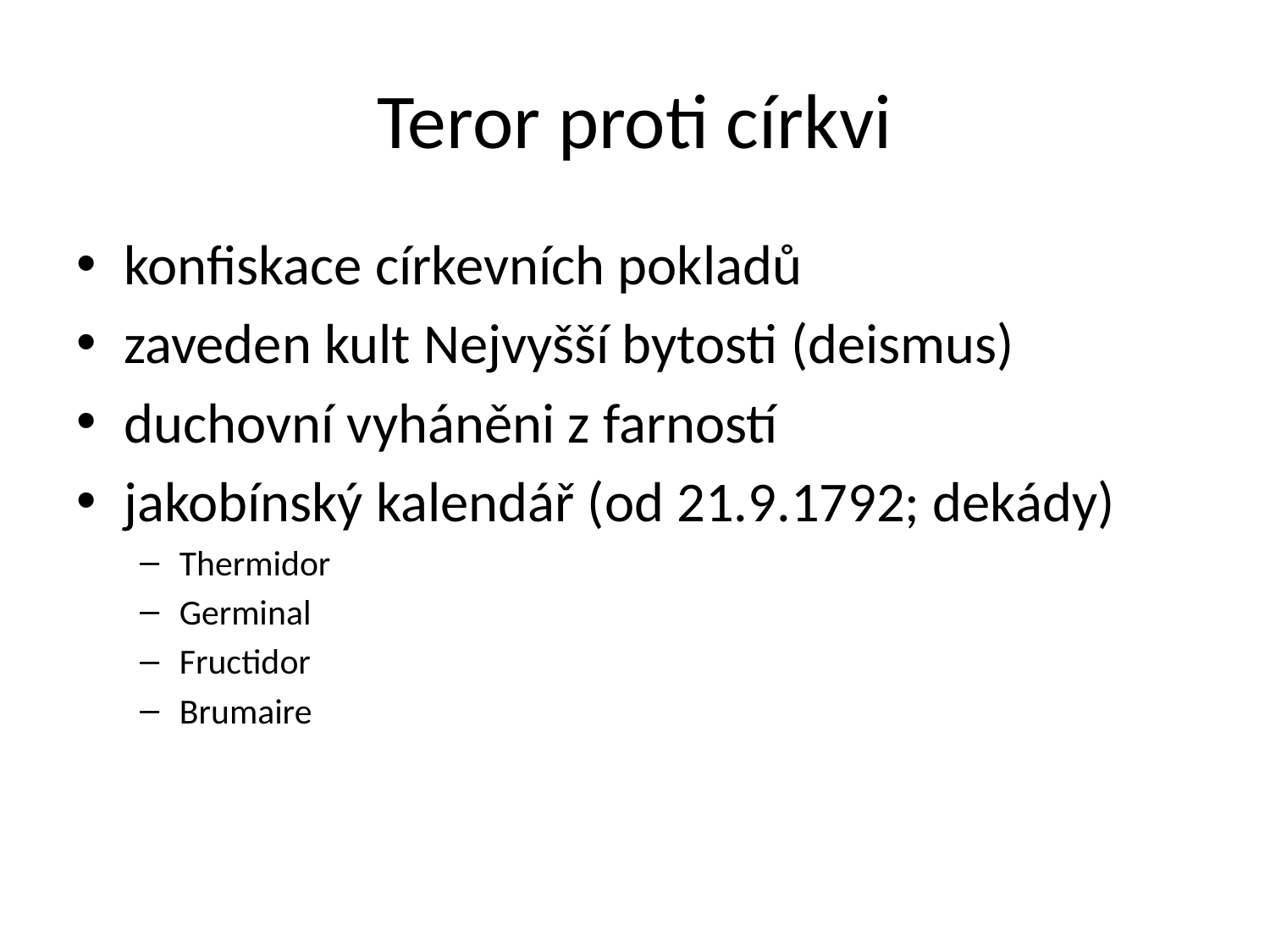

# Teror proti církvi
konfiskace církevních pokladů
zaveden kult Nejvyšší bytosti (deismus)
duchovní vyháněni z farností
jakobínský kalendář (od 21.9.1792; dekády)
Thermidor
Germinal
Fructidor
Brumaire